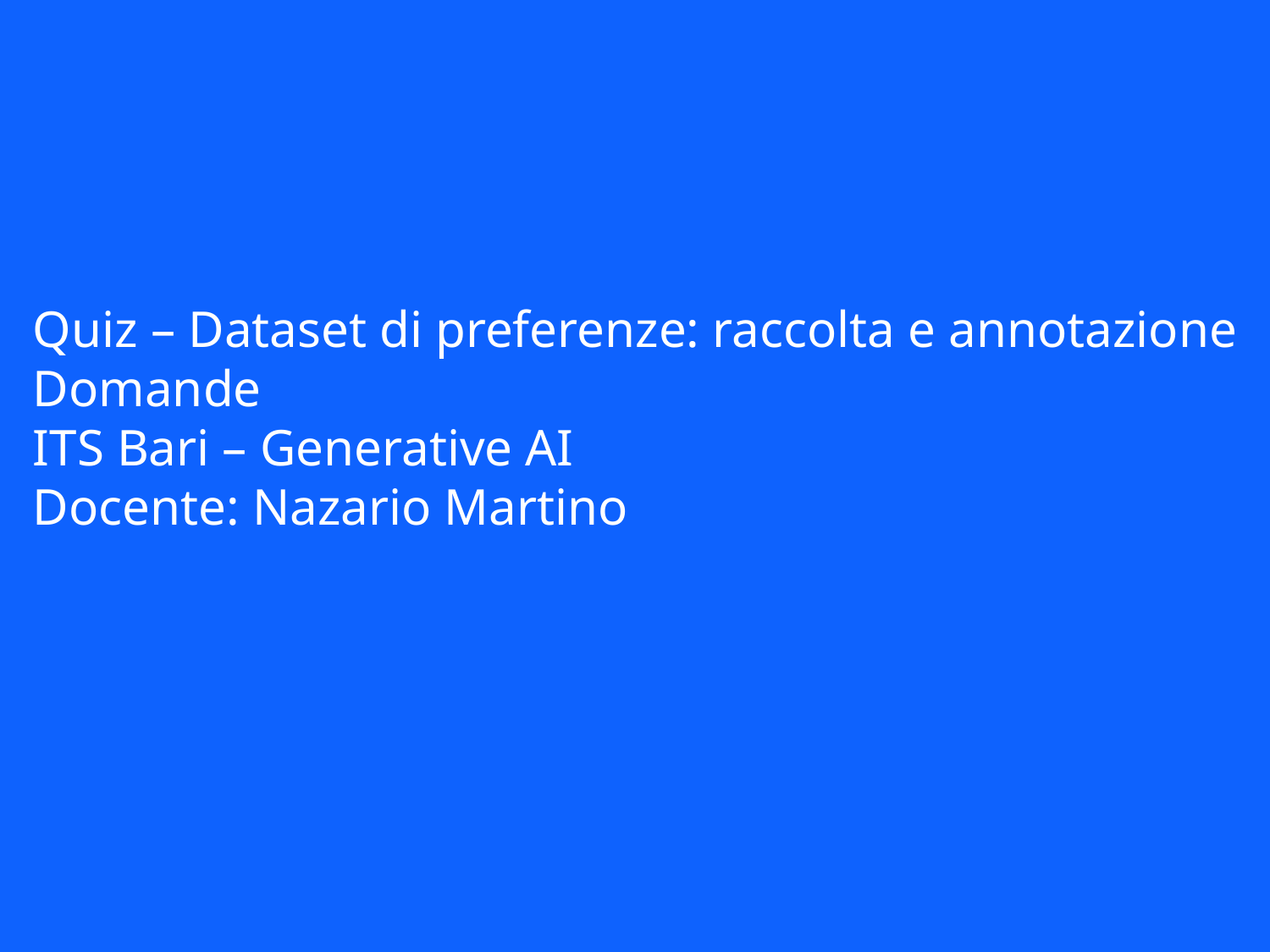

Quiz – Dataset di preferenze: raccolta e annotazione
Domande
ITS Bari – Generative AI
Docente: Nazario Martino